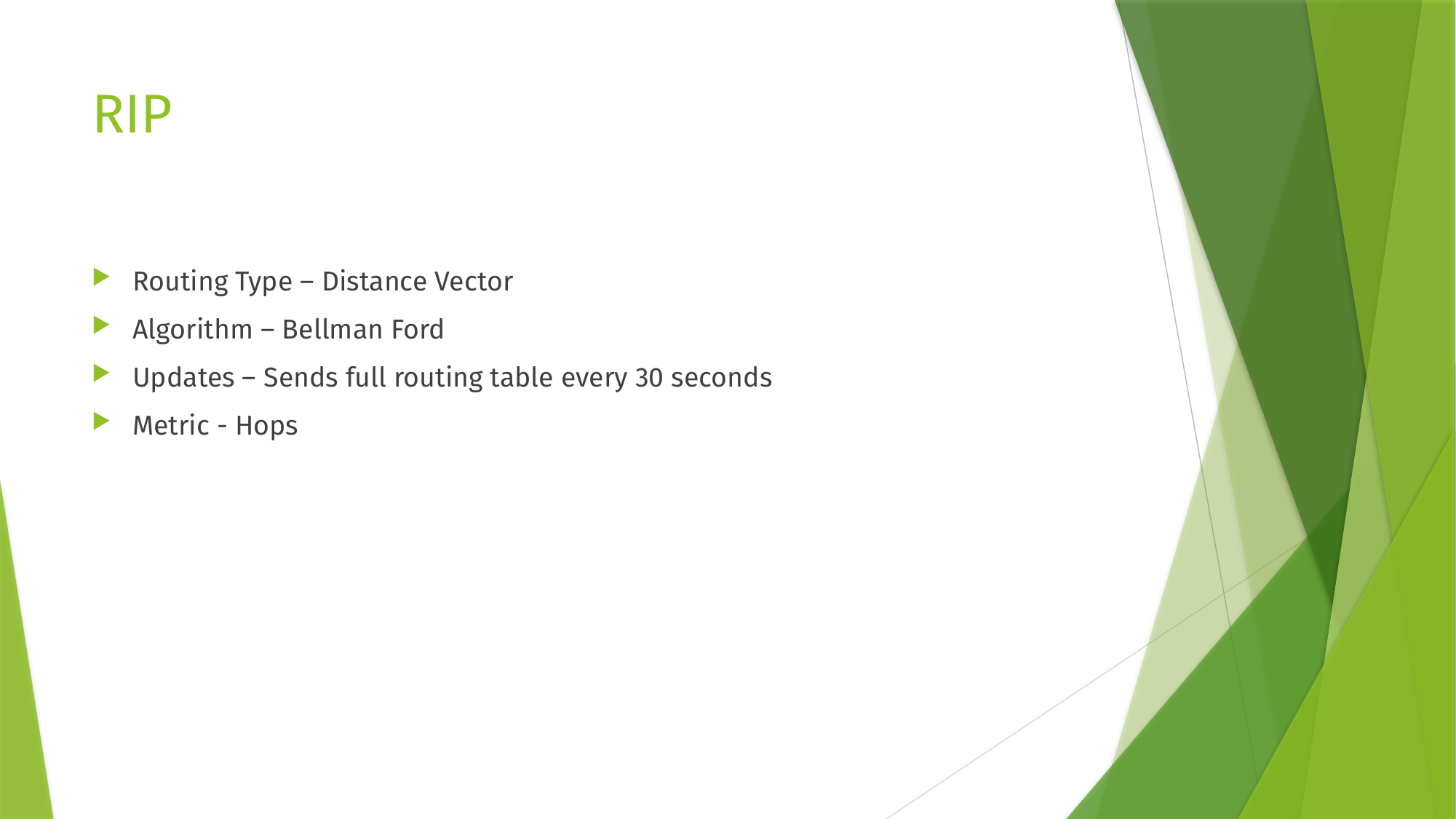

# RIP
Routing Type – Distance Vector
Algorithm – Bellman Ford
Updates – Sends full routing table every 30 seconds
Metric - Hops